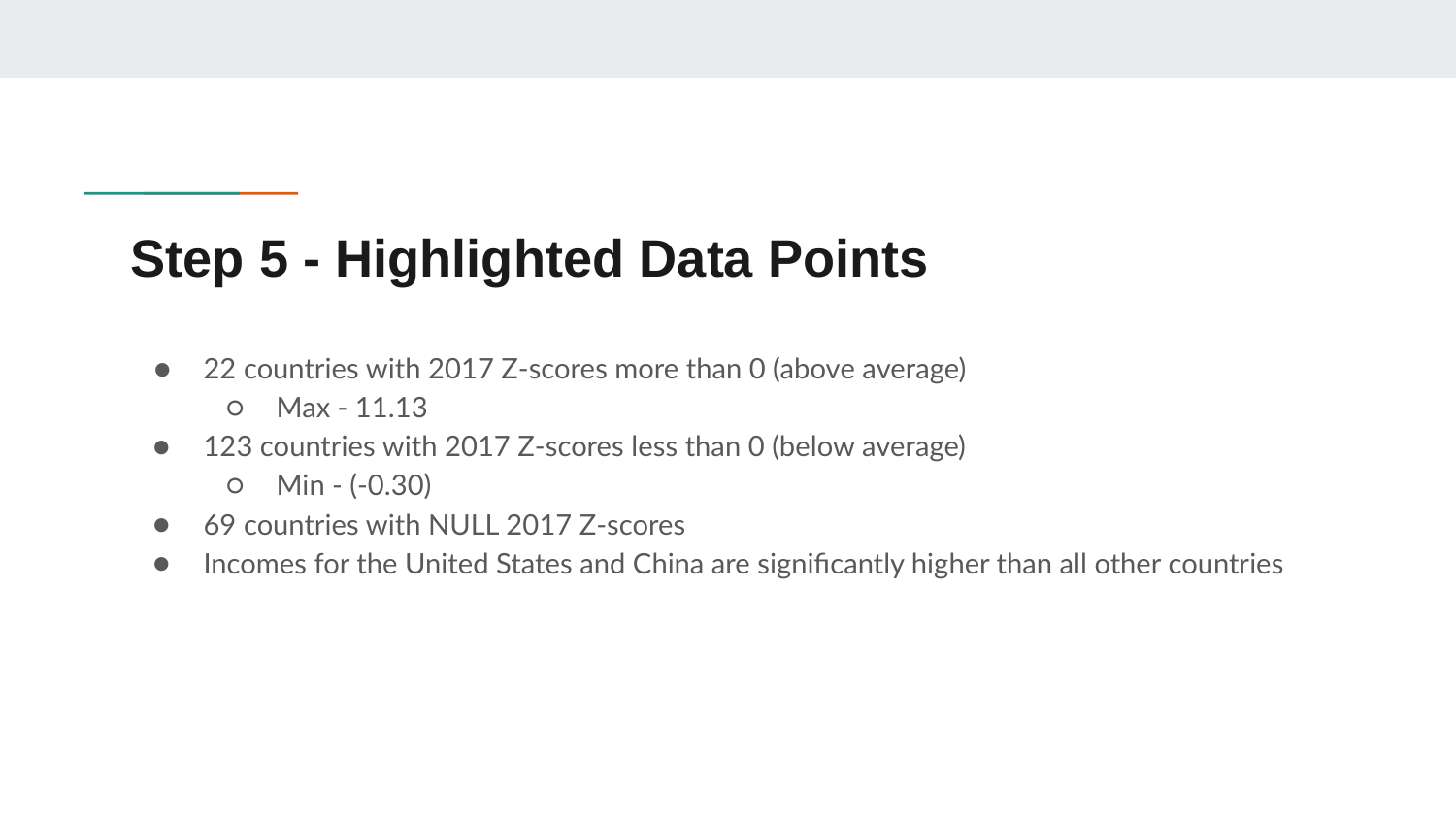

# Step 5 - Highlighted Data Points
22 countries with 2017 Z-scores more than 0 (above average)
Max - 11.13
123 countries with 2017 Z-scores less than 0 (below average)
Min - (-0.30)
69 countries with NULL 2017 Z-scores
Incomes for the United States and China are significantly higher than all other countries